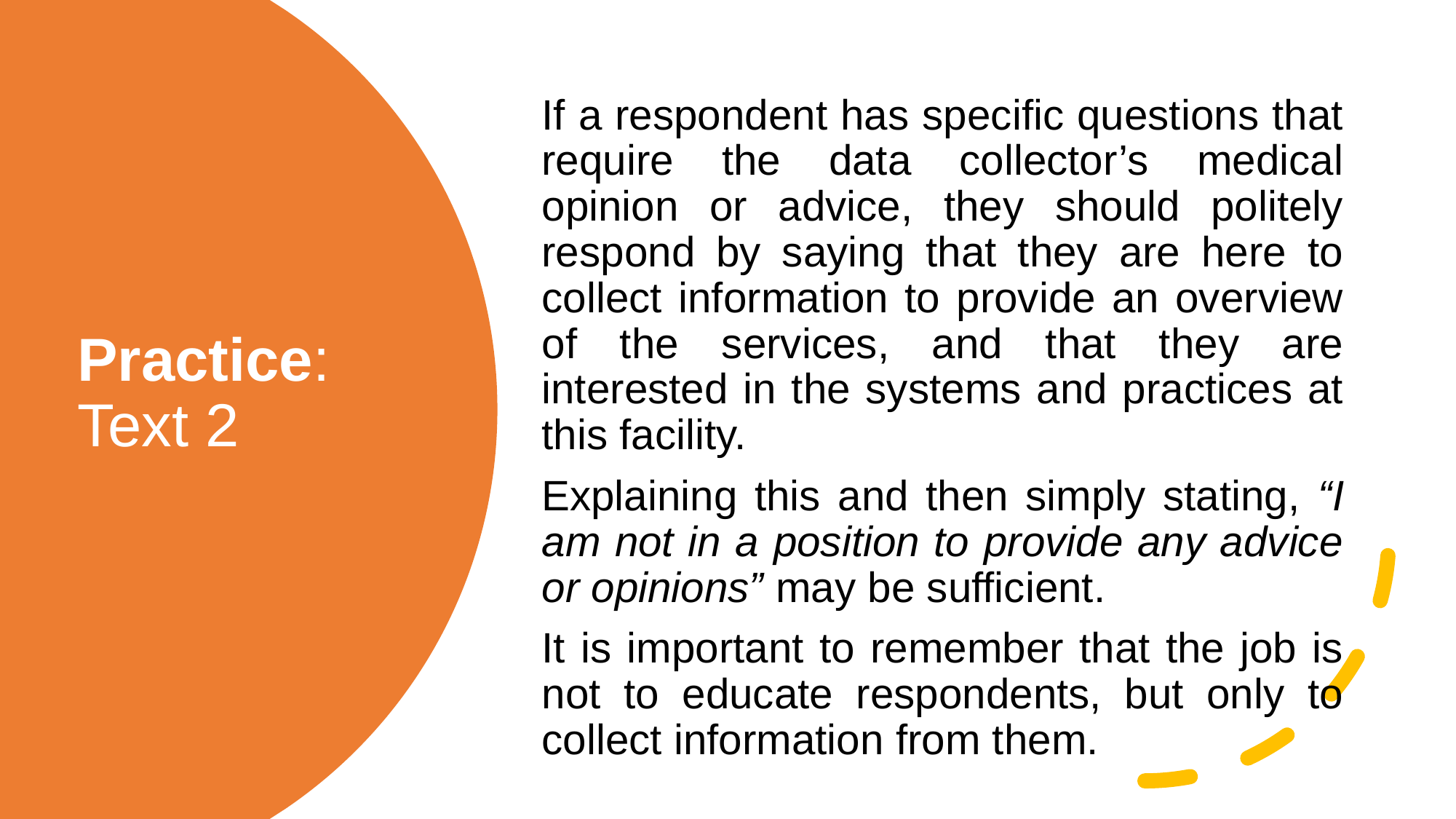

If a respondent has specific questions that require the data collector’s medical opinion or advice, they should politely respond by saying that they are here to collect information to provide an overview of the services, and that they are interested in the systems and practices at this facility.
Explaining this and then simply stating, “I am not in a position to provide any advice or opinions” may be sufficient.
It is important to remember that the job is not to educate respondents, but only to collect information from them.
# Practice: Text 2